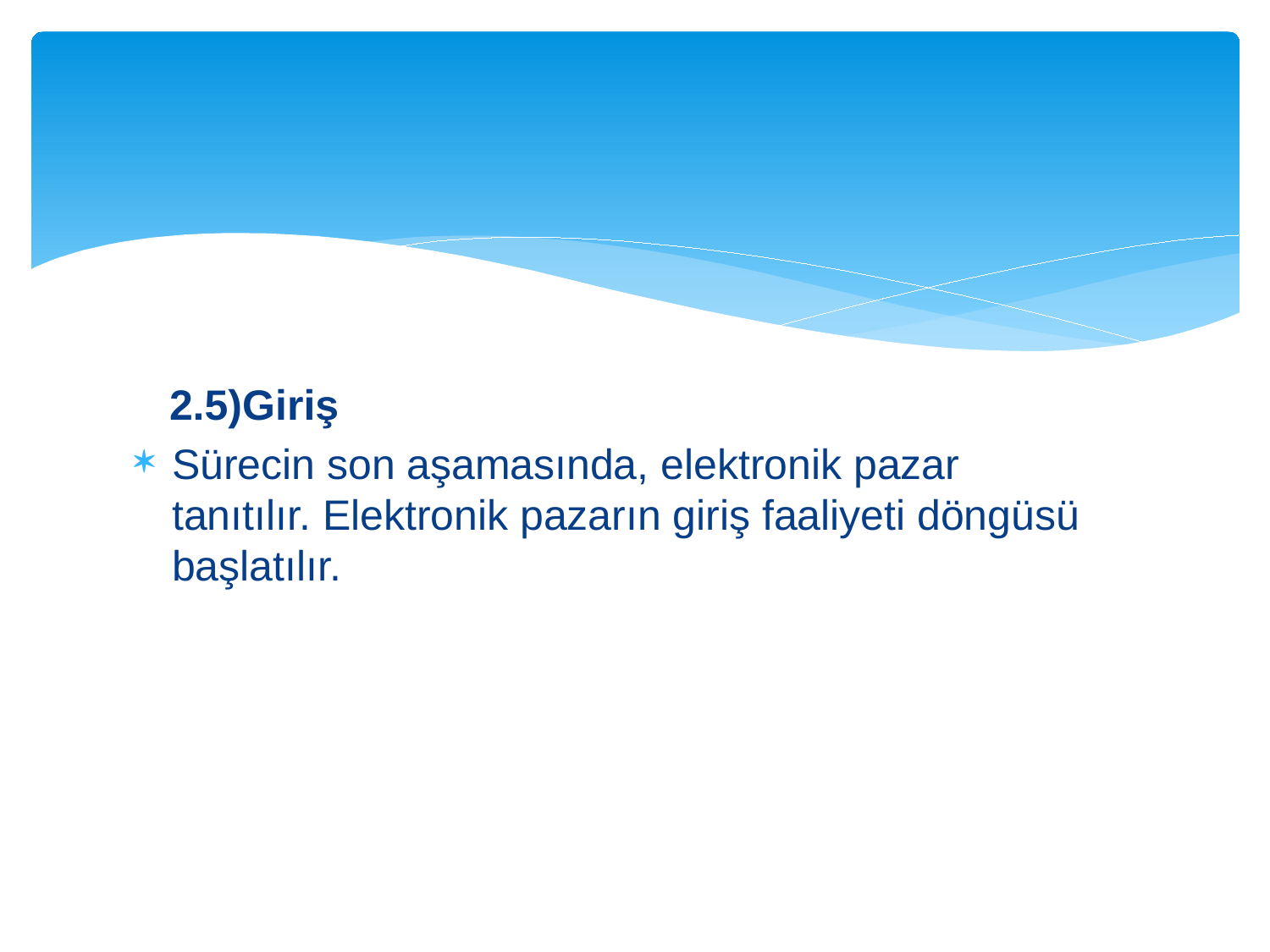

#
   2.5)Giriş
Sürecin son aşamasında, elektronik pazar tanıtılır. Elektronik pazarın giriş faaliyeti döngüsü başlatılır.